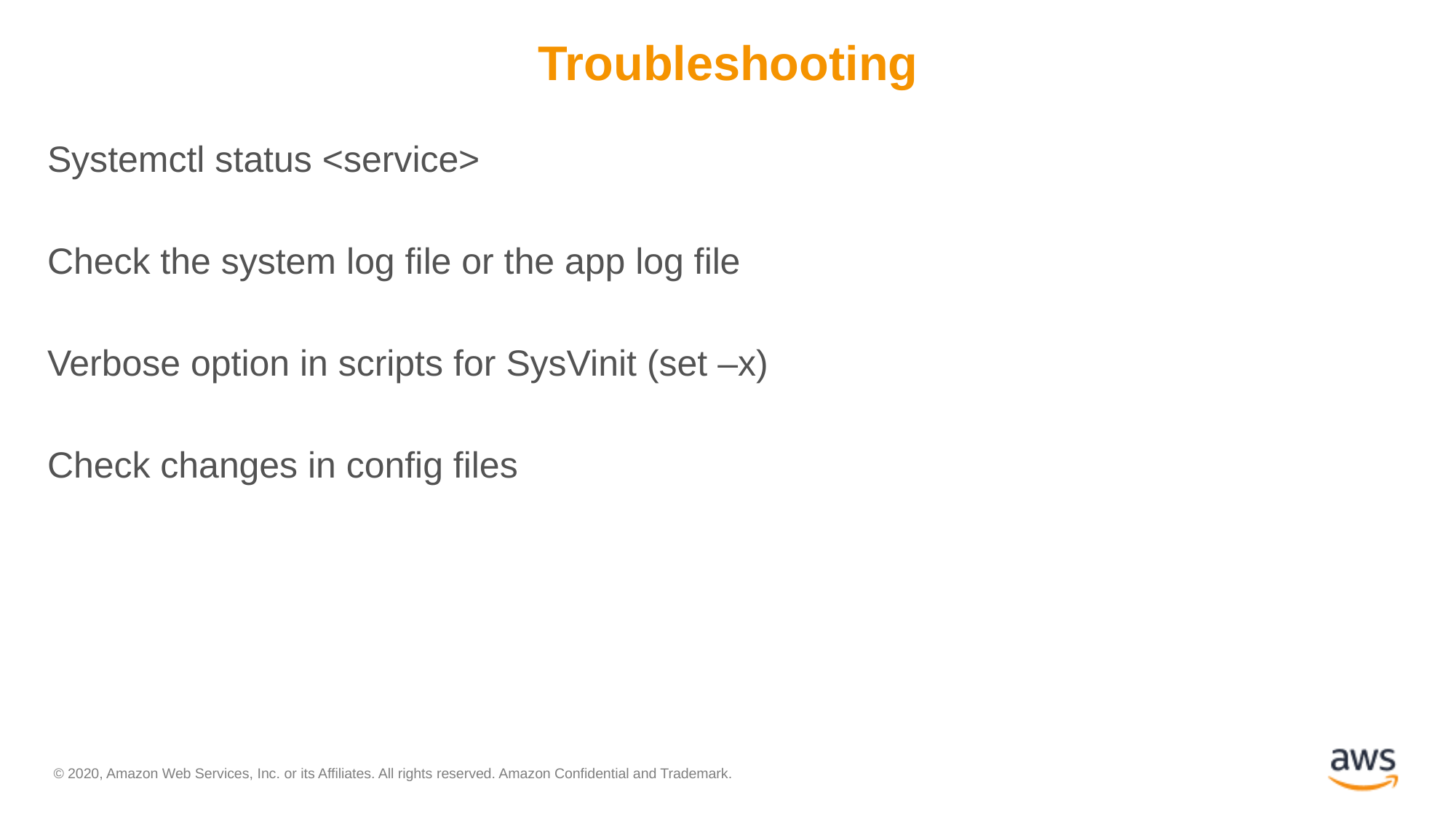

# Troubleshooting
Systemctl status <service>

Check the system log file or the app log file

Verbose option in scripts for SysVinit (set –x)

Check changes in config files